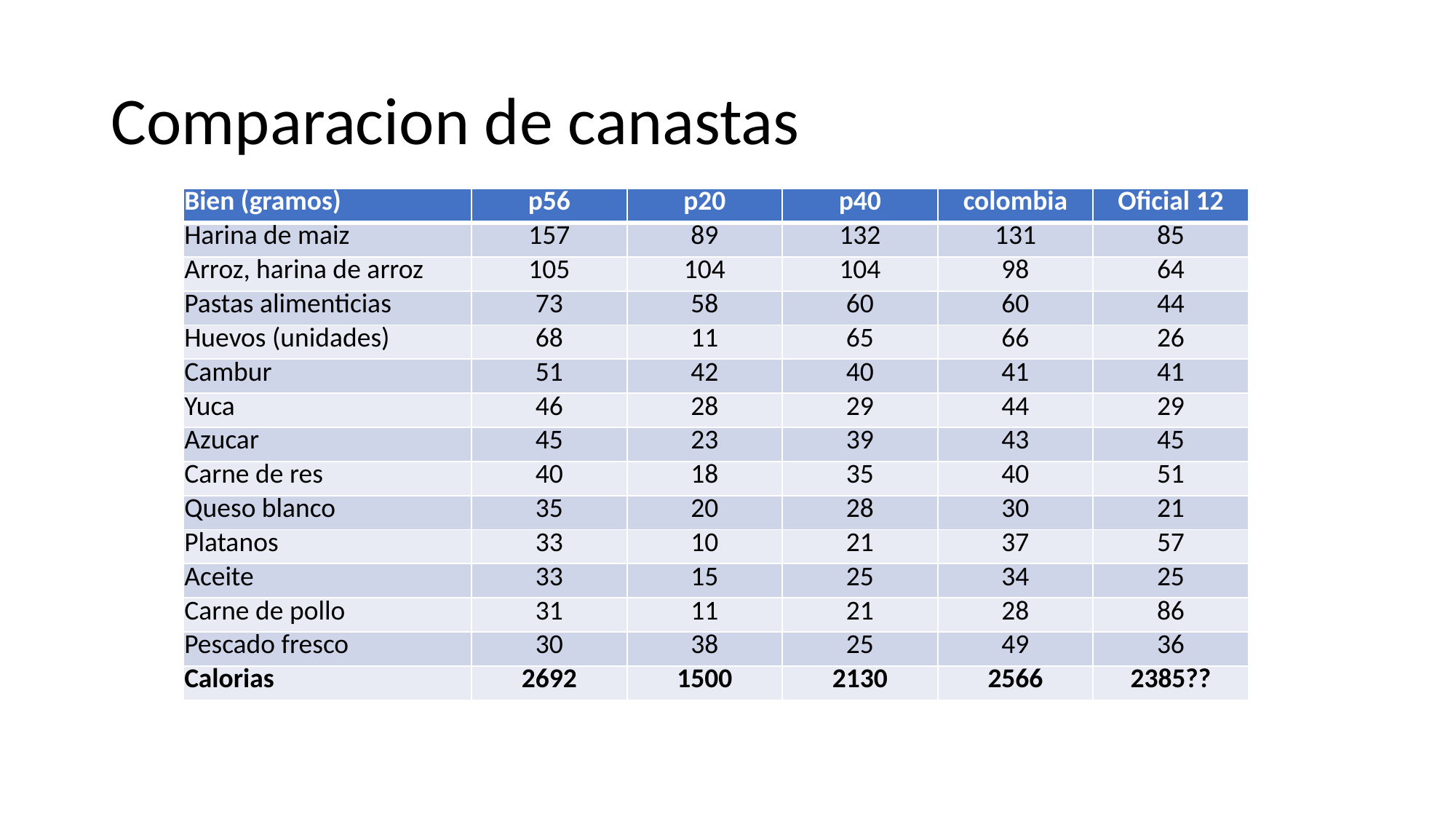

# Comparacion de canastas
| Bien (gramos) | p56 | p20 | p40 | colombia | Oficial 12 |
| --- | --- | --- | --- | --- | --- |
| Harina de maiz | 157 | 89 | 132 | 131 | 85 |
| Arroz, harina de arroz | 105 | 104 | 104 | 98 | 64 |
| Pastas alimenticias | 73 | 58 | 60 | 60 | 44 |
| Huevos (unidades) | 68 | 11 | 65 | 66 | 26 |
| Cambur | 51 | 42 | 40 | 41 | 41 |
| Yuca | 46 | 28 | 29 | 44 | 29 |
| Azucar | 45 | 23 | 39 | 43 | 45 |
| Carne de res | 40 | 18 | 35 | 40 | 51 |
| Queso blanco | 35 | 20 | 28 | 30 | 21 |
| Platanos | 33 | 10 | 21 | 37 | 57 |
| Aceite | 33 | 15 | 25 | 34 | 25 |
| Carne de pollo | 31 | 11 | 21 | 28 | 86 |
| Pescado fresco | 30 | 38 | 25 | 49 | 36 |
| Calorias | 2692 | 1500 | 2130 | 2566 | 2385?? |